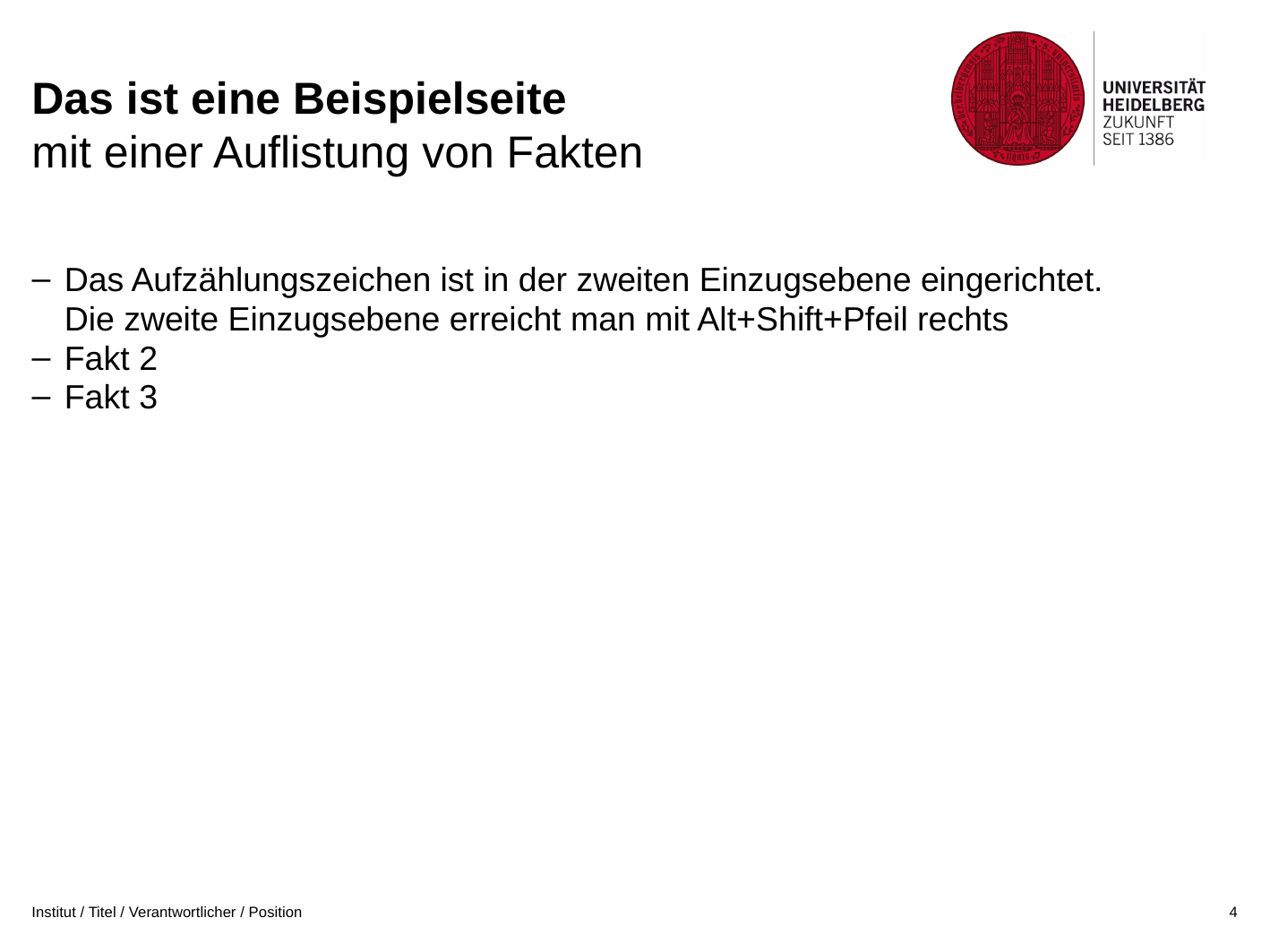

# Das ist eine Beispielseite mit einer Auflistung von Fakten
Das Aufzählungszeichen ist in der zweiten Einzugsebene eingerichtet.
Die zweite Einzugsebene erreicht man mit Alt+Shift+Pfeil rechts
Fakt 2
Fakt 3
Institut / Titel / Verantwortlicher / Position
4